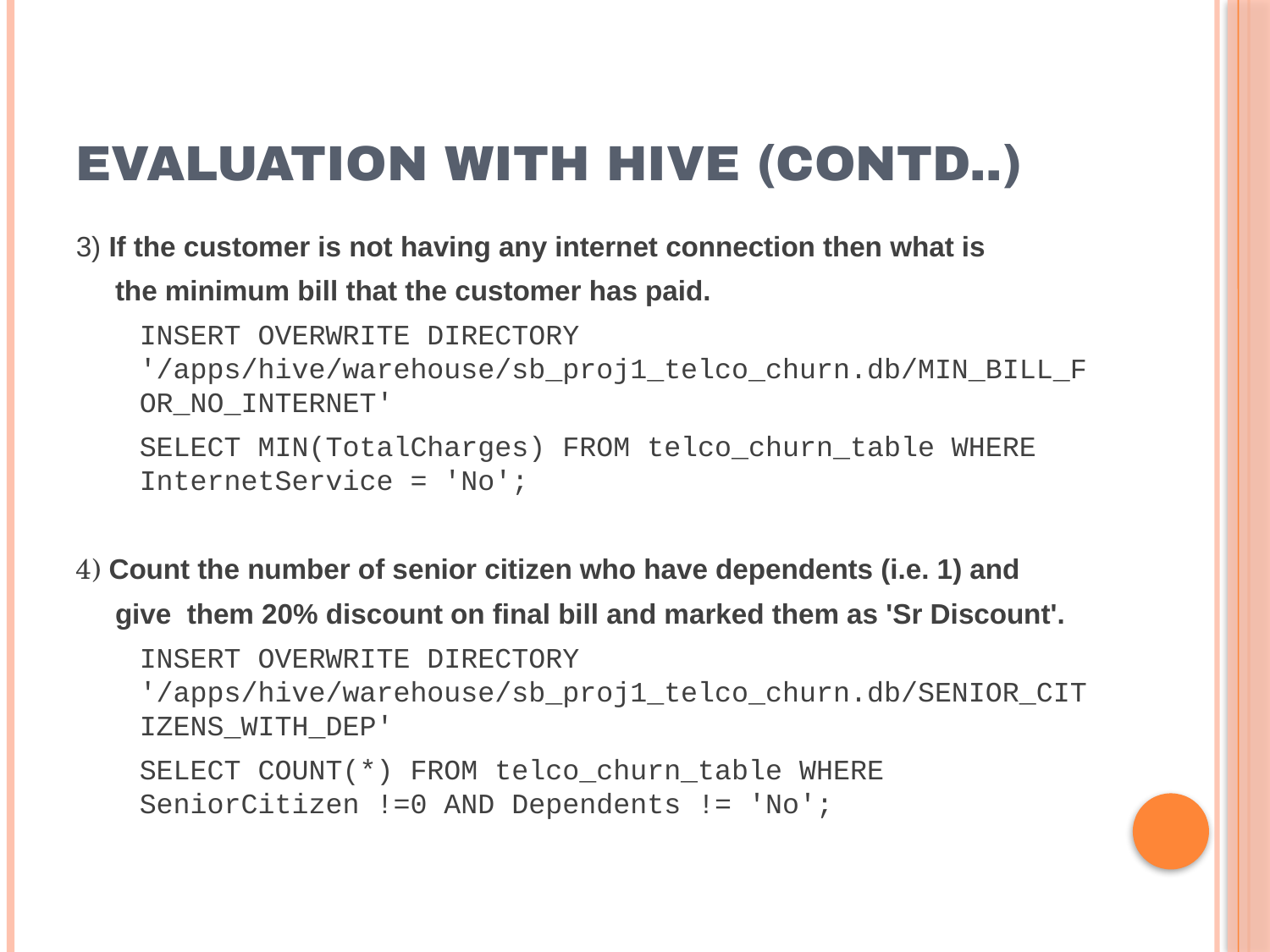

# Evaluation with Hive (contd..)
3) If the customer is not having any internet connection then what is
     the minimum bill that the customer has paid.
	INSERT OVERWRITE DIRECTORY '/apps/hive/warehouse/sb_proj1_telco_churn.db/MIN_BILL_FOR_NO_INTERNET'
	SELECT MIN(TotalCharges) FROM telco_churn_table WHERE InternetService = 'No';

4) Count the number of senior citizen who have dependents (i.e. 1) and
     give  them 20% discount on final bill and marked them as 'Sr Discount'.
	INSERT OVERWRITE DIRECTORY '/apps/hive/warehouse/sb_proj1_telco_churn.db/SENIOR_CITIZENS_WITH_DEP'
	SELECT COUNT(*) FROM telco_churn_table WHERE SeniorCitizen !=0 AND Dependents != 'No';